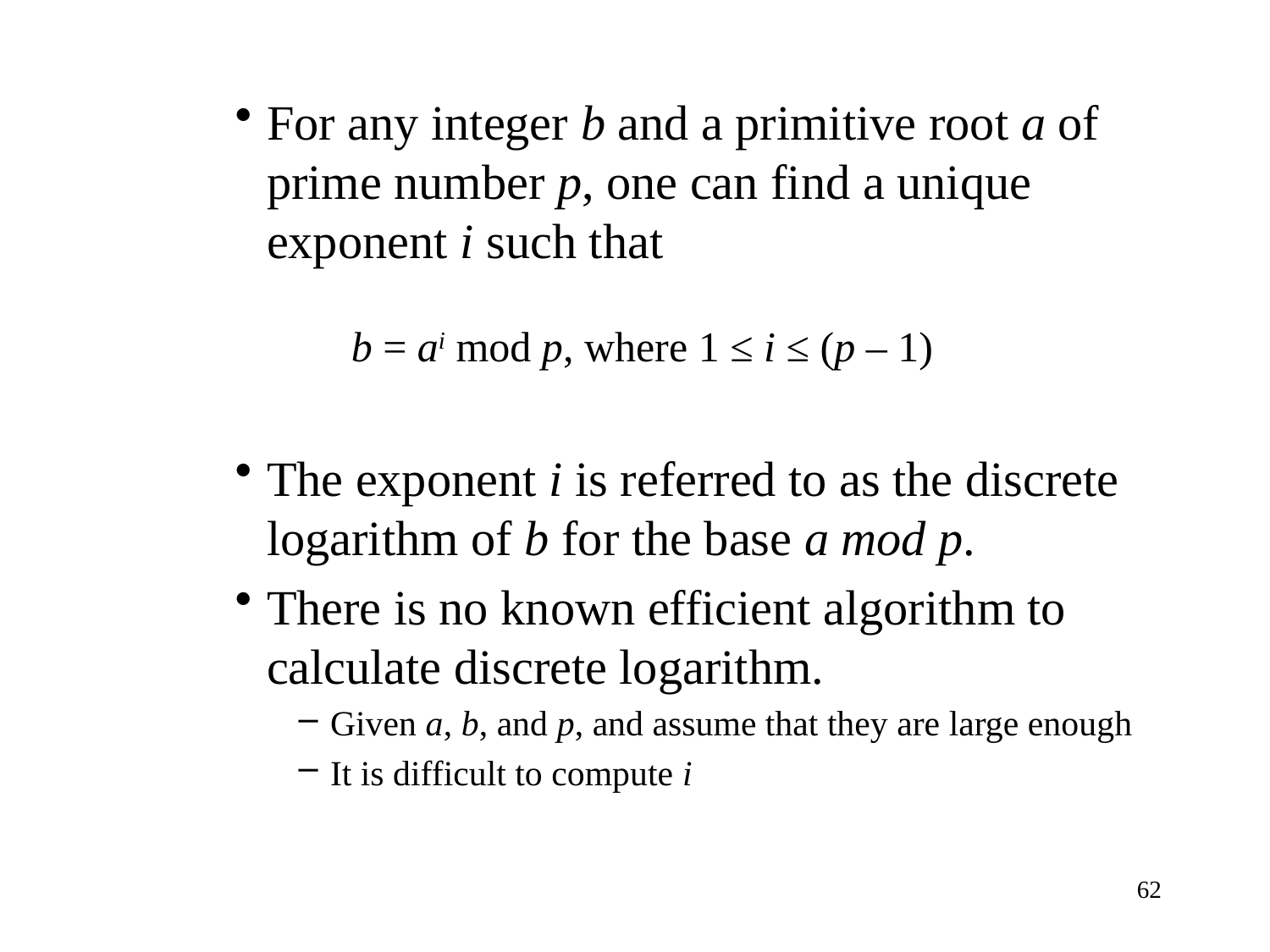

For any integer b and a primitive root a of prime number p, one can find a unique exponent i such that

The exponent i is referred to as the discrete logarithm of b for the base a mod p.
There is no known efficient algorithm to calculate discrete logarithm.
Given a, b, and p, and assume that they are large enough
It is difficult to compute i
b = ai mod p, where 1 ≤ i ≤ (p – 1)
62